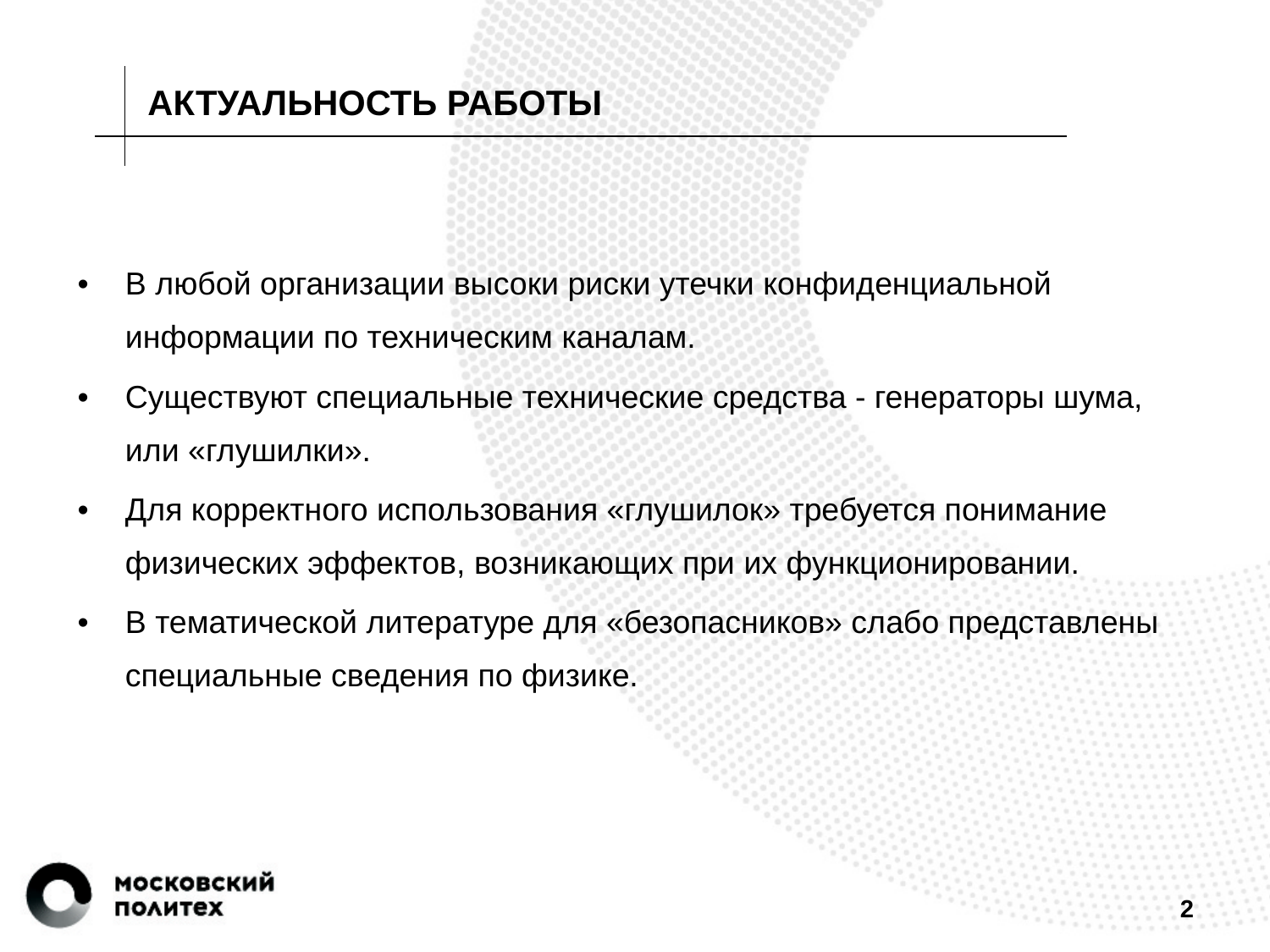

АКТУАЛЬНОСТЬ РАБОТЫ
В любой организации высоки риски утечки конфиденциальной информации по техническим каналам.
Существуют специальные технические средства - генераторы шума, или «глушилки».
Для корректного использования «глушилок» требуется понимание физических эффектов, возникающих при их функционировании.
В тематической литературе для «безопасников» слабо представлены специальные сведения по физике.
2